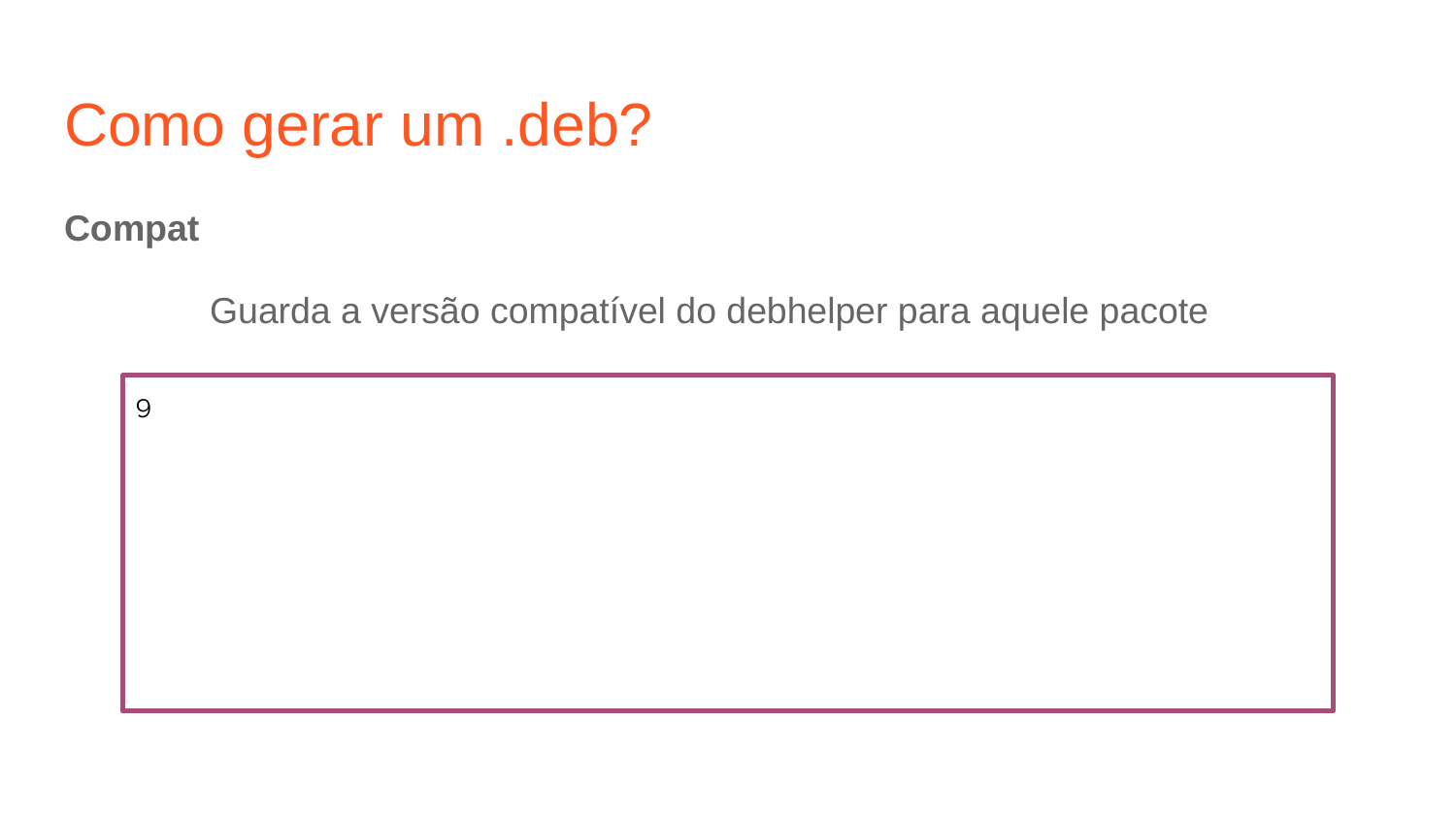

# Como gerar um .deb?
Compat
	Guarda a versão compatível do debhelper para aquele pacote

9